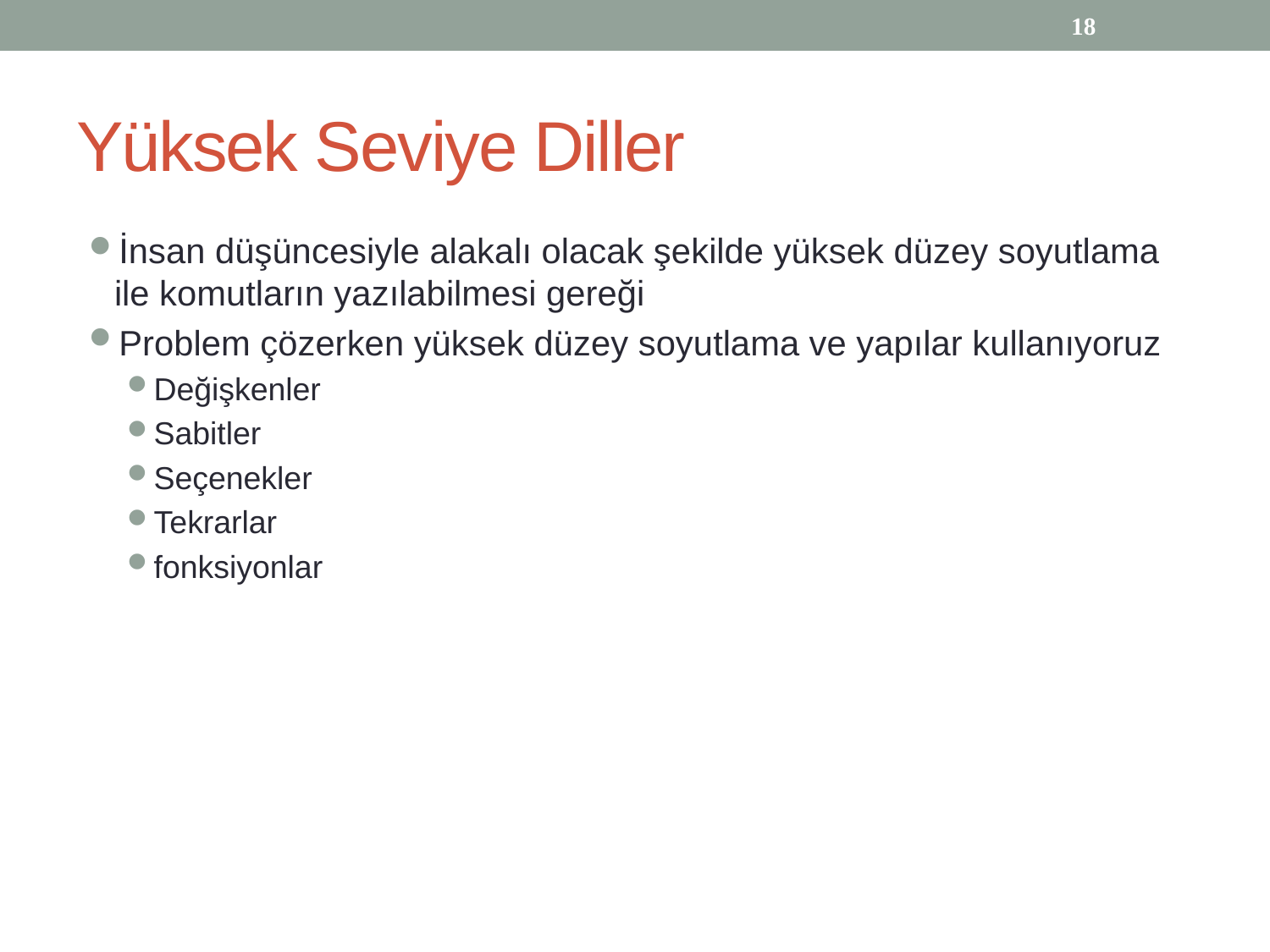

18
# Yüksek Seviye Diller
İnsan düşüncesiyle alakalı olacak şekilde yüksek düzey soyutlama ile komutların yazılabilmesi gereği
Problem çözerken yüksek düzey soyutlama ve yapılar kullanıyoruz
Değişkenler
Sabitler
Seçenekler
Tekrarlar
fonksiyonlar